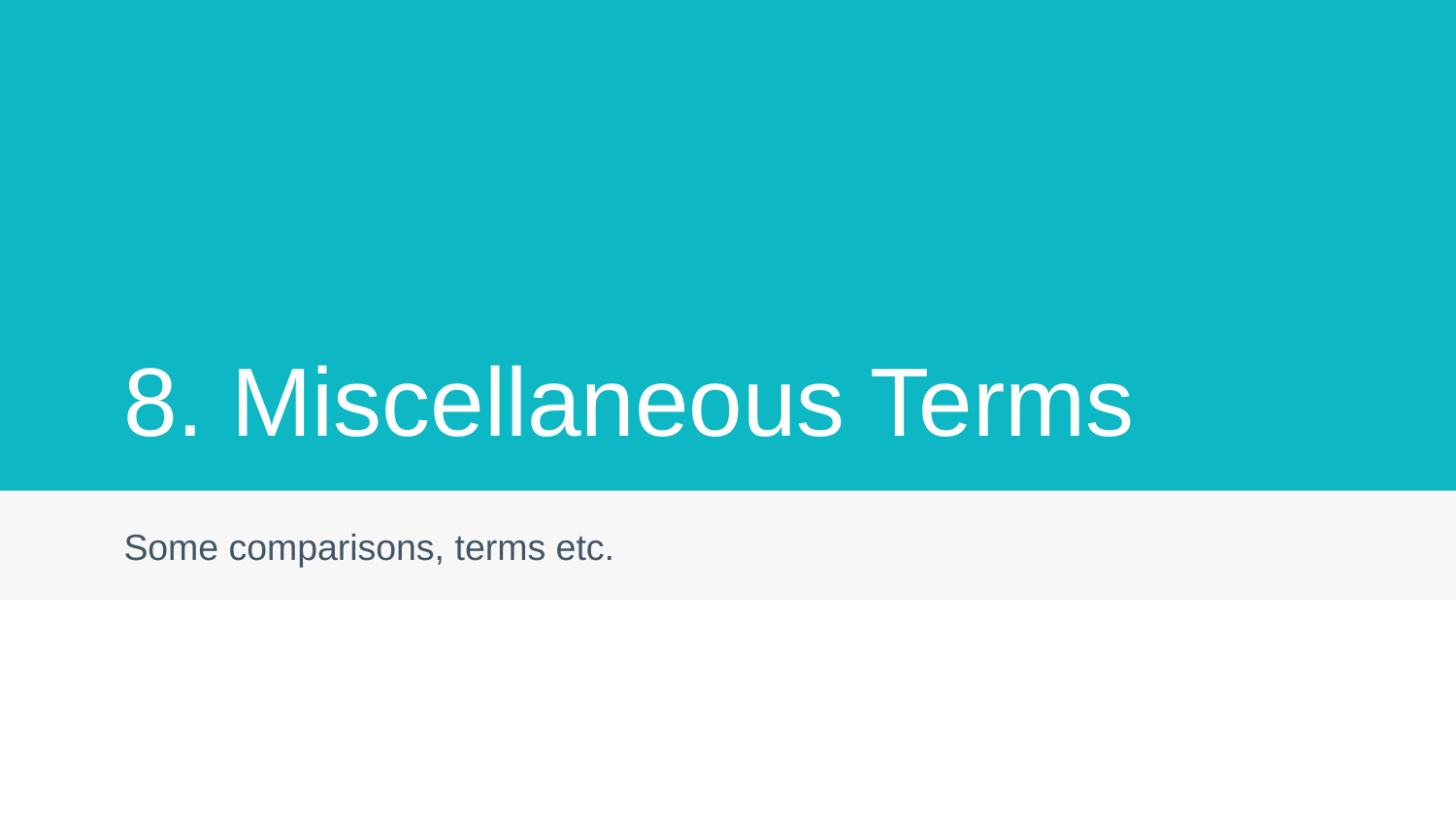

# 8. Miscellaneous Terms
Some comparisons, terms etc.